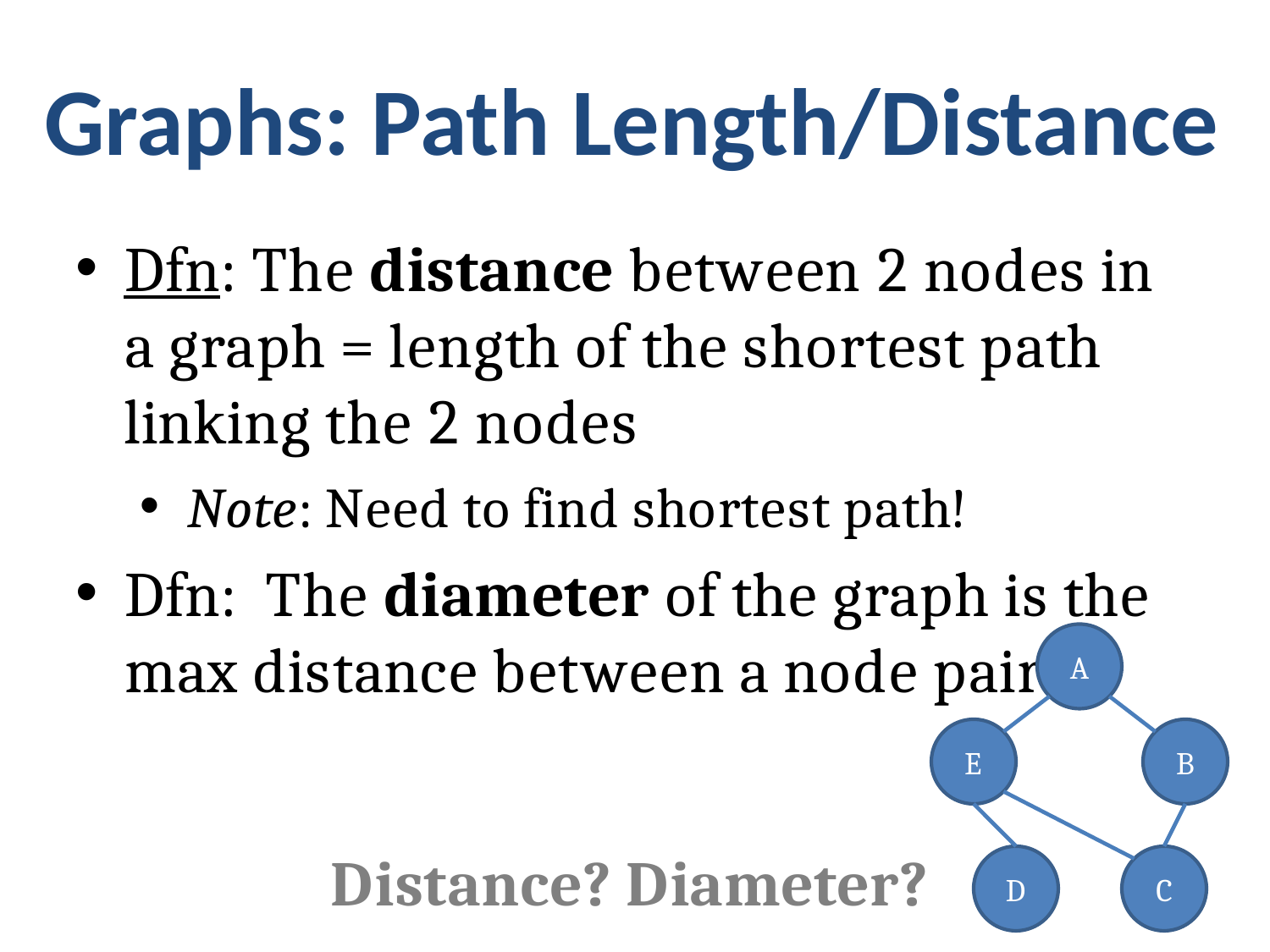

Graphs: Path Length/Distance
Dfn: The distance between 2 nodes in a graph = length of the shortest path linking the 2 nodes
Note: Need to find shortest path!
Dfn:  The diameter of the graph is the max distance between a node pair
A
E
B
Distance? Diameter?
D
C